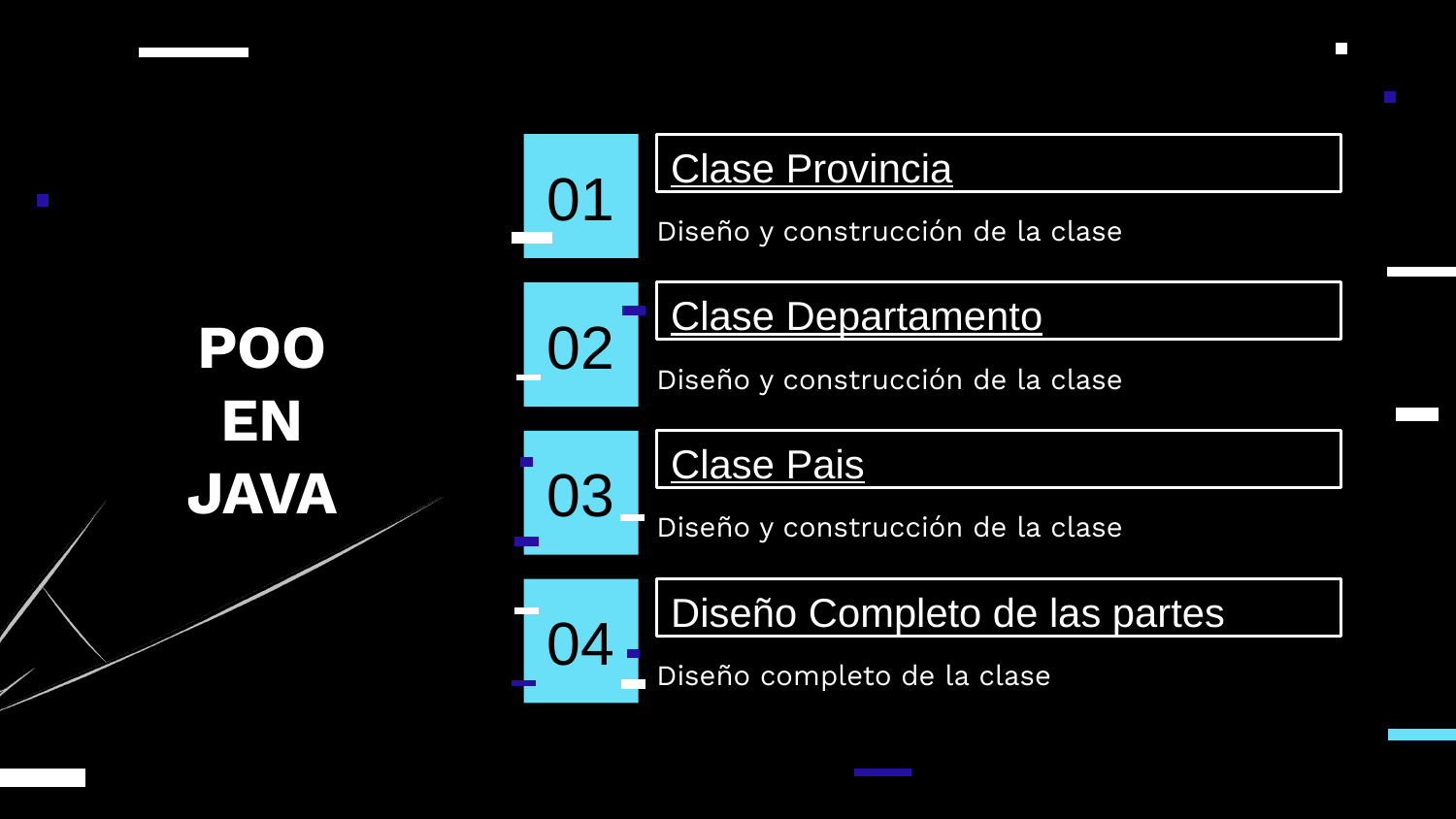

# 01
Clase Provincia
POO
EN
JAVA
Diseño y construcción de la clase

Clase Departamento
02

Diseño y construcción de la clase
03
Clase Pais

Diseño y construcción de la clase
04
Diseño Completo de las partes

Diseño completo de la clase